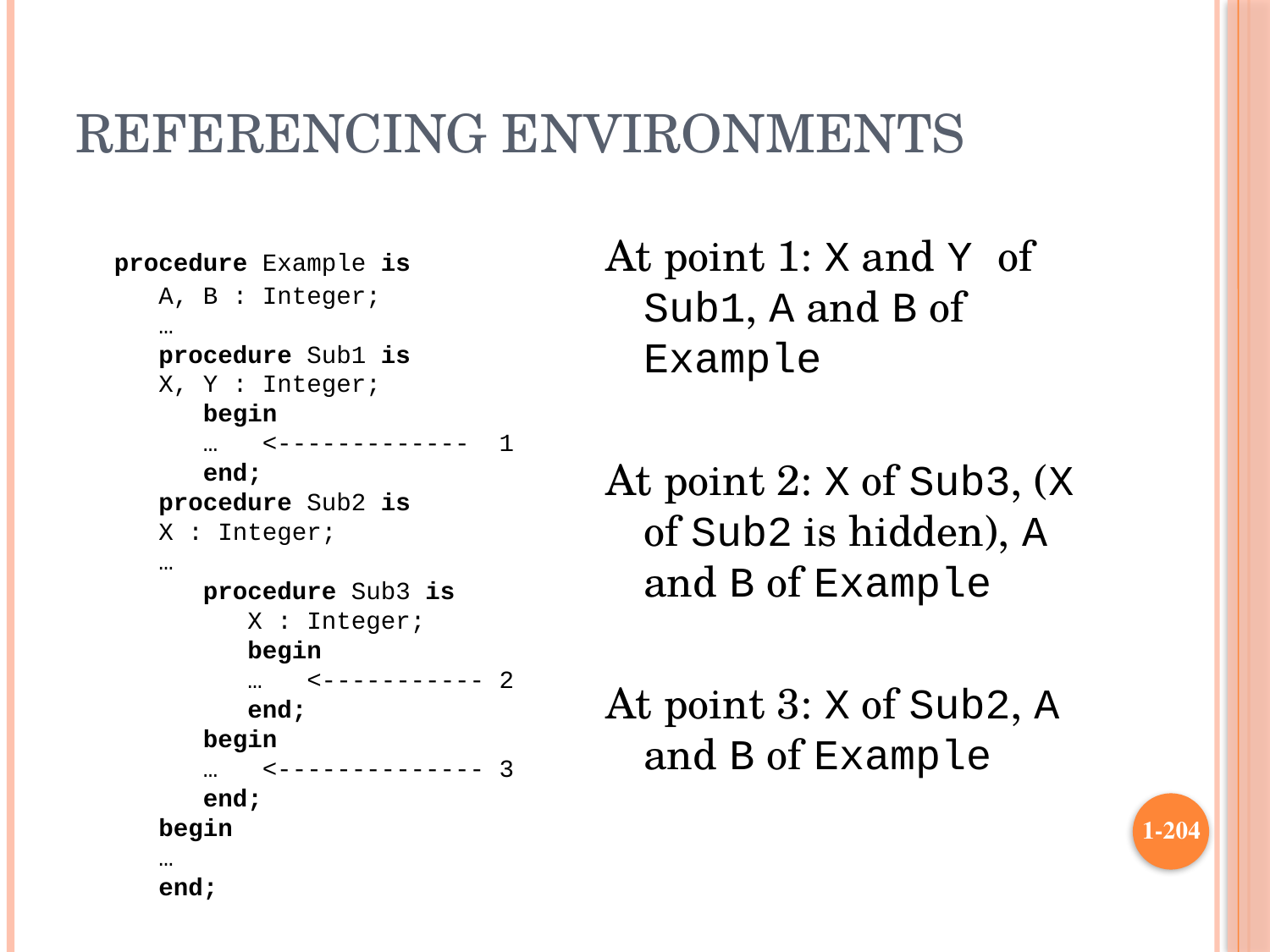

# Referencing Environments
	procedure Example is
	   A, B : Integer;
	   …
	   procedure Sub1 is
	   X, Y : Integer;
	      begin
	      …   <-------------  1
	      end;
	   procedure Sub2 is
	   X : Integer;
	   …
	      procedure Sub3 is
	         X : Integer;
	         begin
	         …   <----------- 2
	         end;
	      begin
	      …   <-------------- 3
	      end;
	   begin
	   …
	   end;
At point 1: X and Y of Sub1, A and B of Example

At point 2: X of Sub3, (X of Sub2 is hidden), A and B of Example

At point 3: X of Sub2, A and B of Example
1-204